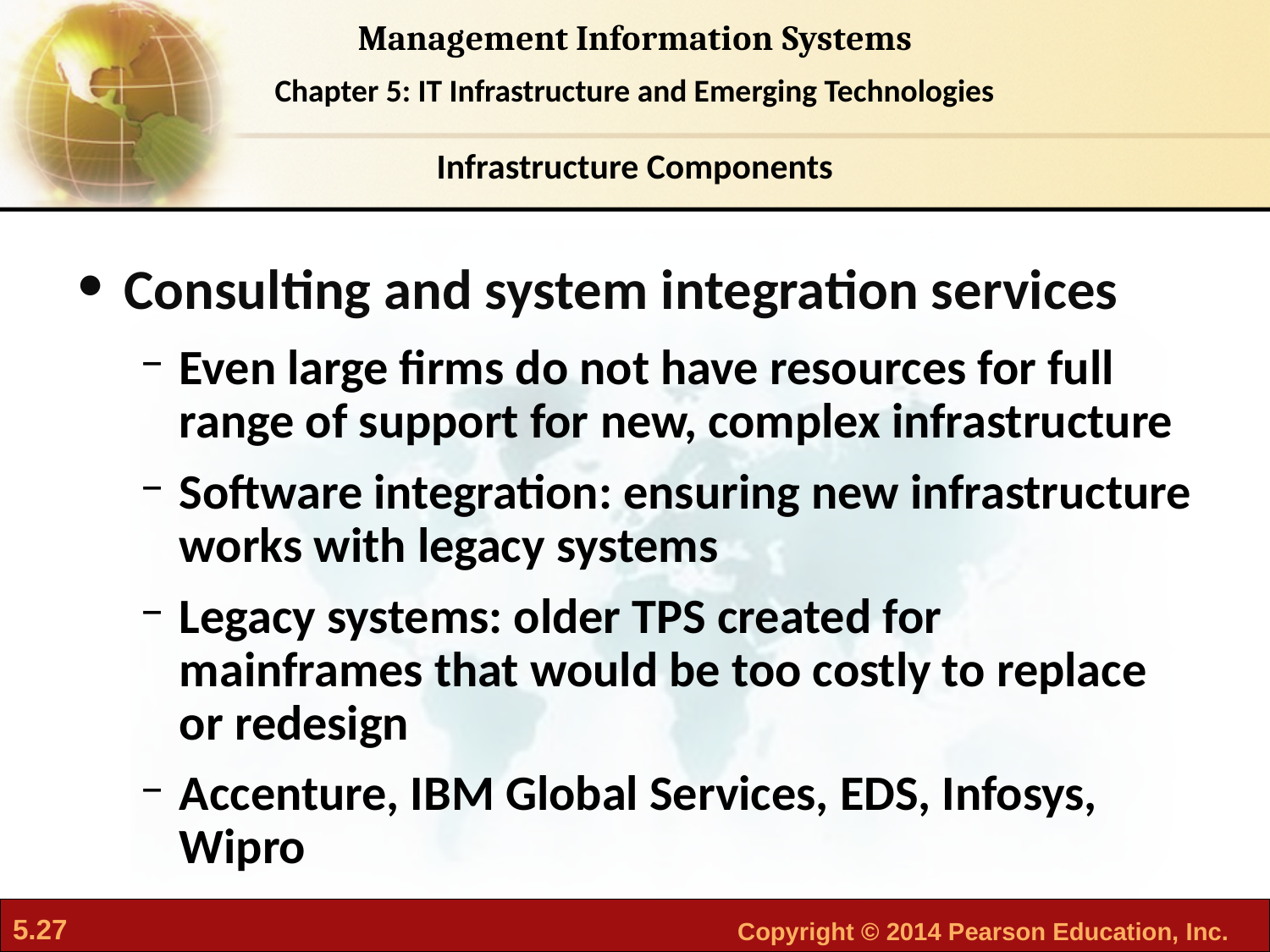

Infrastructure Components
Consulting and system integration services
Even large firms do not have resources for full range of support for new, complex infrastructure
Software integration: ensuring new infrastructure works with legacy systems
Legacy systems: older TPS created for mainframes that would be too costly to replace or redesign
Accenture, IBM Global Services, EDS, Infosys, Wipro